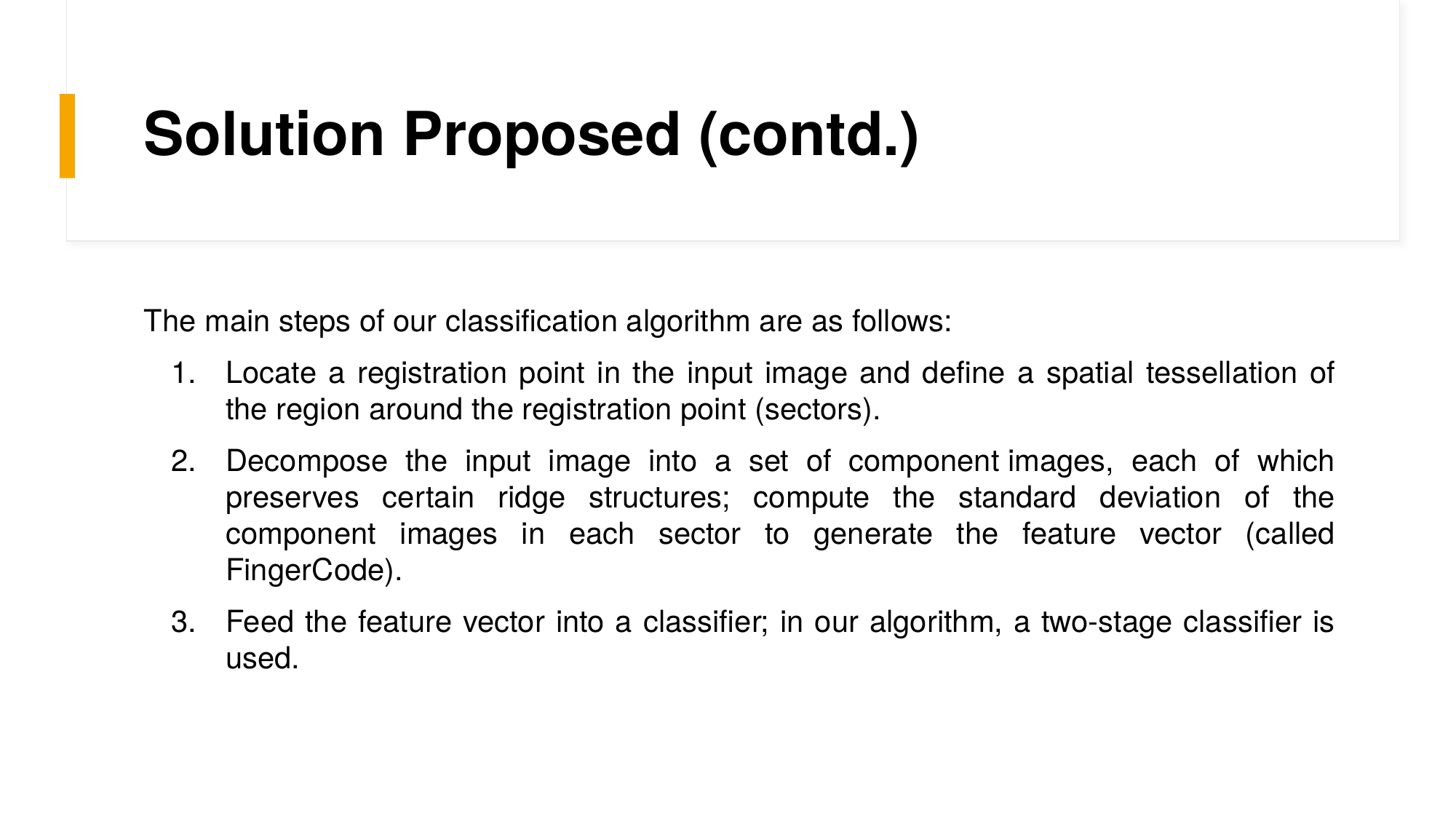

# Solution Proposed (contd.)
The main steps of our classification algorithm are as follows:
Locate a registration point in the input image and define a spatial tessellation of the region around the registration point (sectors).
Decompose the input image into a set of component images, each of which preserves certain ridge structures; compute the standard deviation of the component images in each sector to generate the feature vector (called FingerCode).
Feed the feature vector into a classifier; in our algorithm, a two-stage classifier is used.